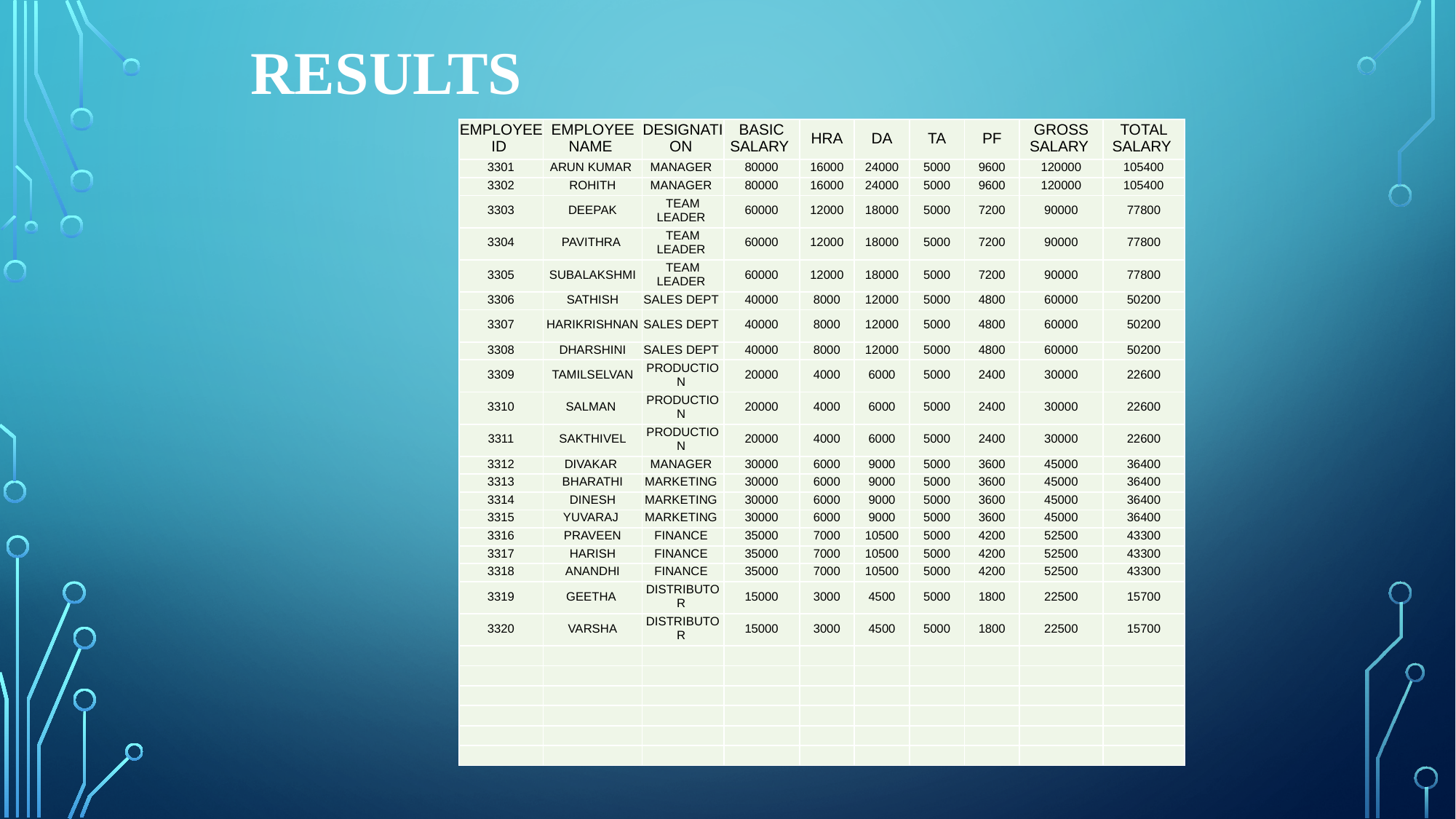

# RESULTS
| EMPLOYEE ID | EMPLOYEE NAME | DESIGNATION | BASIC SALARY | HRA | DA | TA | PF | GROSS SALARY | TOTAL SALARY |
| --- | --- | --- | --- | --- | --- | --- | --- | --- | --- |
| 3301 | ARUN KUMAR | MANAGER | 80000 | 16000 | 24000 | 5000 | 9600 | 120000 | 105400 |
| 3302 | ROHITH | MANAGER | 80000 | 16000 | 24000 | 5000 | 9600 | 120000 | 105400 |
| 3303 | DEEPAK | TEAM LEADER | 60000 | 12000 | 18000 | 5000 | 7200 | 90000 | 77800 |
| 3304 | PAVITHRA | TEAM LEADER | 60000 | 12000 | 18000 | 5000 | 7200 | 90000 | 77800 |
| 3305 | SUBALAKSHMI | TEAM LEADER | 60000 | 12000 | 18000 | 5000 | 7200 | 90000 | 77800 |
| 3306 | SATHISH | SALES DEPT | 40000 | 8000 | 12000 | 5000 | 4800 | 60000 | 50200 |
| 3307 | HARIKRISHNAN | SALES DEPT | 40000 | 8000 | 12000 | 5000 | 4800 | 60000 | 50200 |
| 3308 | DHARSHINI | SALES DEPT | 40000 | 8000 | 12000 | 5000 | 4800 | 60000 | 50200 |
| 3309 | TAMILSELVAN | PRODUCTION | 20000 | 4000 | 6000 | 5000 | 2400 | 30000 | 22600 |
| 3310 | SALMAN | PRODUCTION | 20000 | 4000 | 6000 | 5000 | 2400 | 30000 | 22600 |
| 3311 | SAKTHIVEL | PRODUCTION | 20000 | 4000 | 6000 | 5000 | 2400 | 30000 | 22600 |
| 3312 | DIVAKAR | MANAGER | 30000 | 6000 | 9000 | 5000 | 3600 | 45000 | 36400 |
| 3313 | BHARATHI | MARKETING | 30000 | 6000 | 9000 | 5000 | 3600 | 45000 | 36400 |
| 3314 | DINESH | MARKETING | 30000 | 6000 | 9000 | 5000 | 3600 | 45000 | 36400 |
| 3315 | YUVARAJ | MARKETING | 30000 | 6000 | 9000 | 5000 | 3600 | 45000 | 36400 |
| 3316 | PRAVEEN | FINANCE | 35000 | 7000 | 10500 | 5000 | 4200 | 52500 | 43300 |
| 3317 | HARISH | FINANCE | 35000 | 7000 | 10500 | 5000 | 4200 | 52500 | 43300 |
| 3318 | ANANDHI | FINANCE | 35000 | 7000 | 10500 | 5000 | 4200 | 52500 | 43300 |
| 3319 | GEETHA | DISTRIBUTOR | 15000 | 3000 | 4500 | 5000 | 1800 | 22500 | 15700 |
| 3320 | VARSHA | DISTRIBUTOR | 15000 | 3000 | 4500 | 5000 | 1800 | 22500 | 15700 |
|  |  |  |  |  |  |  |  |  |  |
|  |  |  |  |  |  |  |  |  |  |
|  |  |  |  |  |  |  |  |  |  |
|  |  |  |  |  |  |  |  |  |  |
|  |  |  |  |  |  |  |  |  |  |
|  |  |  |  |  |  |  |  |  |  |